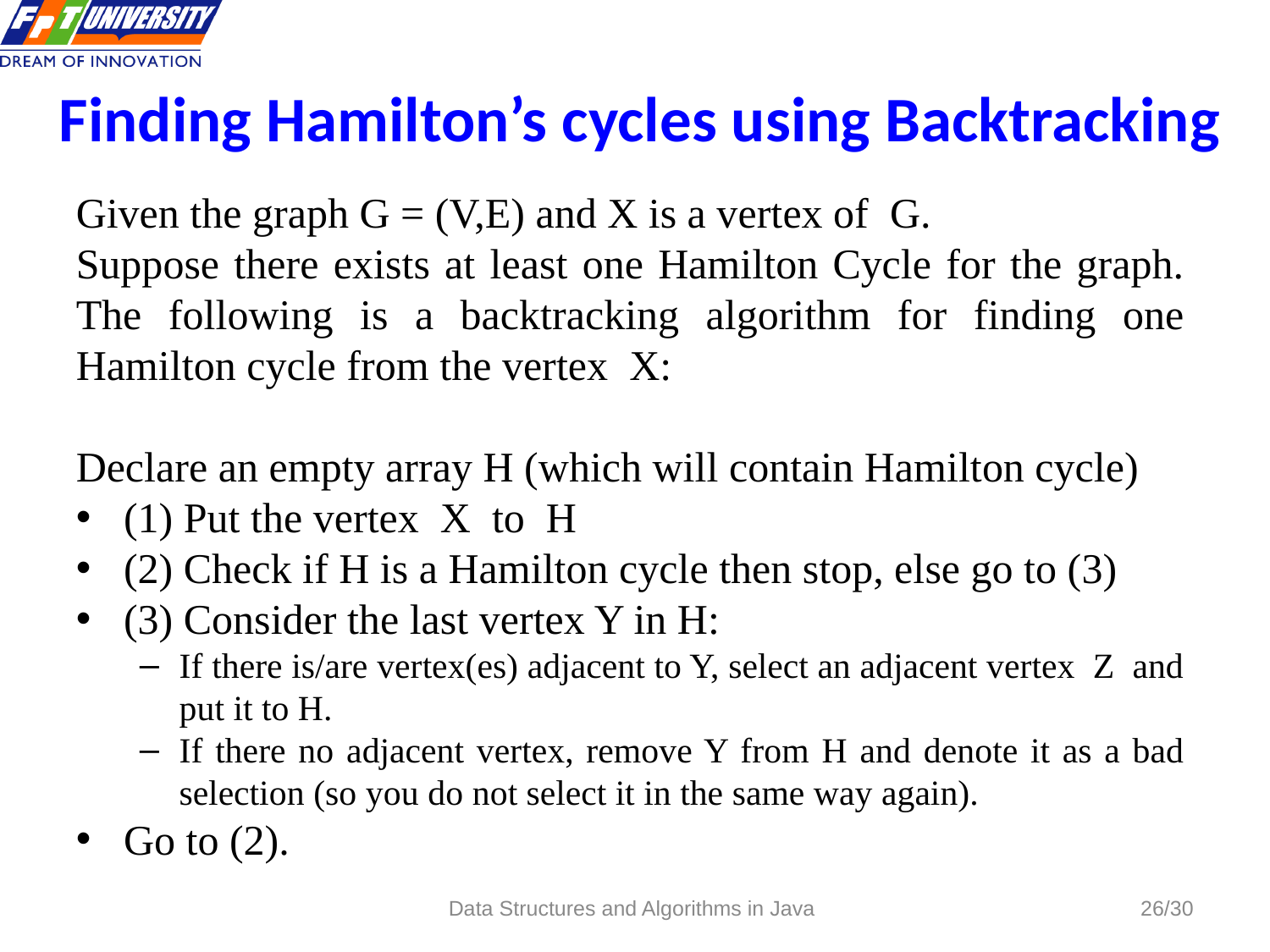

# Finding Hamilton’s cycles using Backtracking
Given the graph G = (V,E) and X is a vertex of  G.
Suppose there exists at least one Hamilton Cycle for the graph. The following is a backtracking algorithm for finding one Hamilton cycle from the vertex  X:

Declare an empty array H (which will contain Hamilton cycle)
(1) Put the vertex  X  to  H
(2) Check if H is a Hamilton cycle then stop, else go to (3)
(3) Consider the last vertex Y in H:
If there is/are vertex(es) adjacent to Y, select an adjacent vertex  Z  and put it to H.
If there no adjacent vertex, remove Y from H and denote it as a bad selection (so you do not select it in the same way again).
Go to (2).
Data Structures and Algorithms in Java
26/30